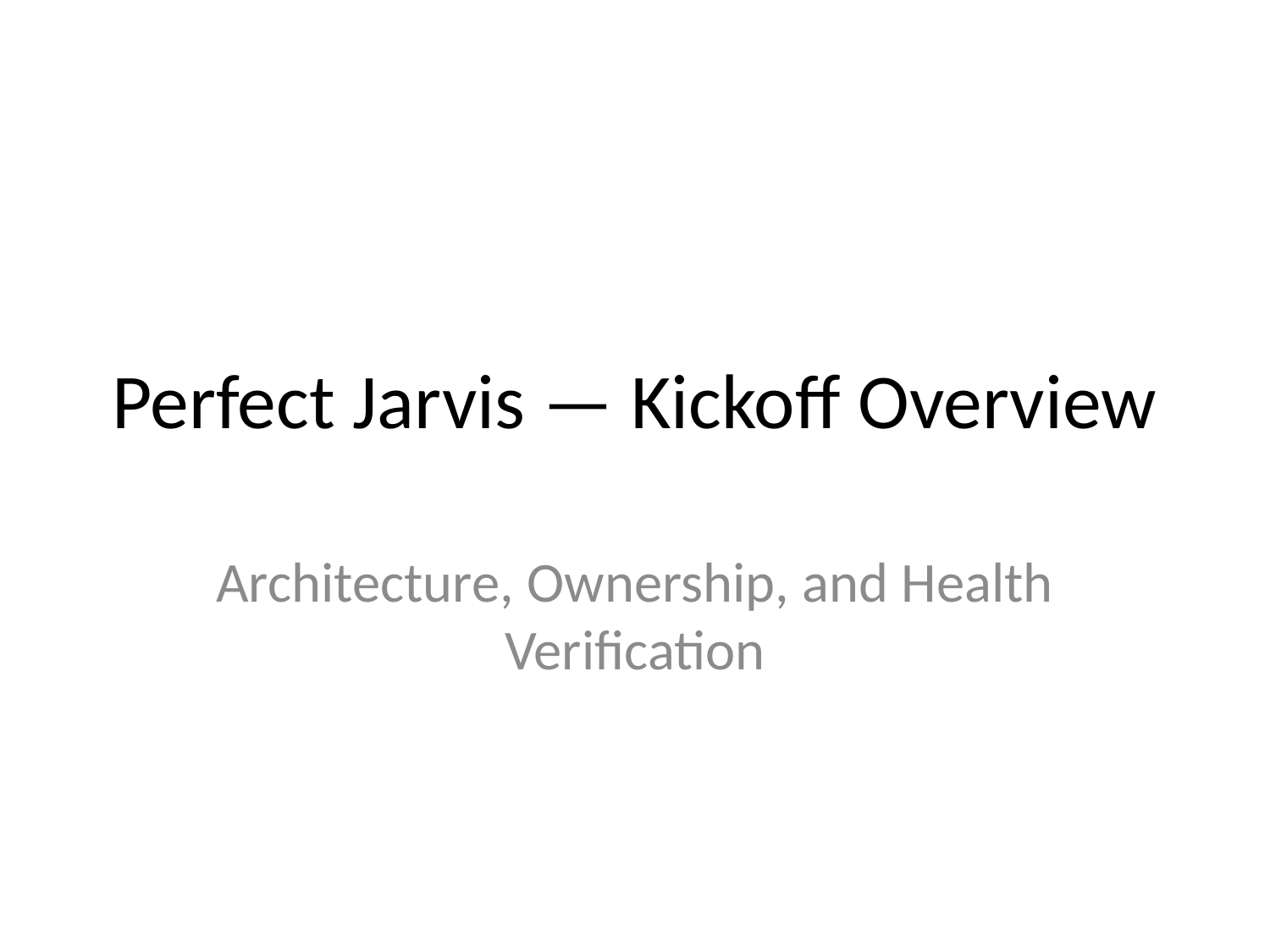

# Perfect Jarvis — Kickoff Overview
Architecture, Ownership, and Health Verification